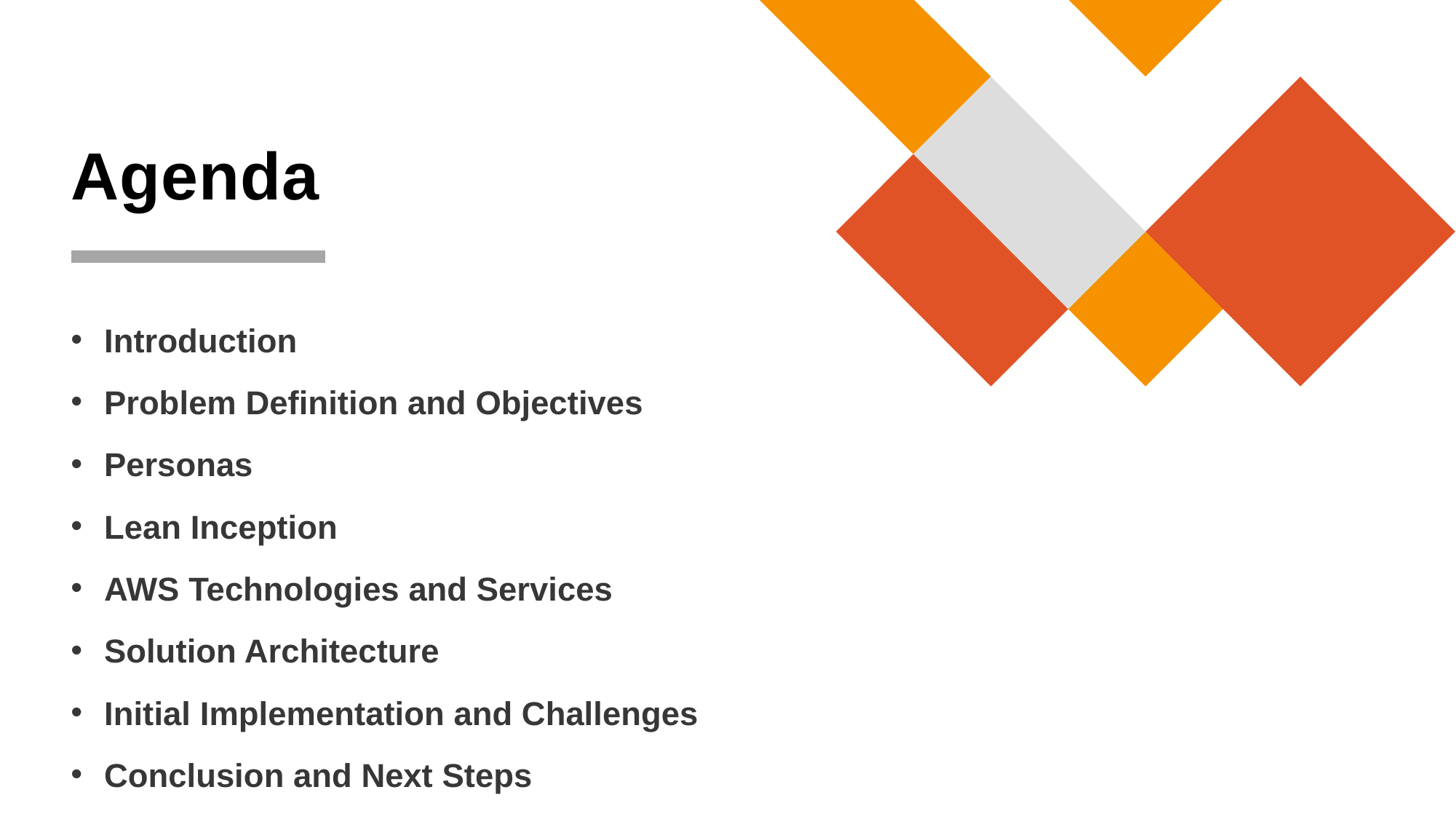

# Agenda
Introduction
Problem Definition and Objectives
Personas
Lean Inception
AWS Technologies and Services
Solution Architecture
Initial Implementation and Challenges
Conclusion and Next Steps